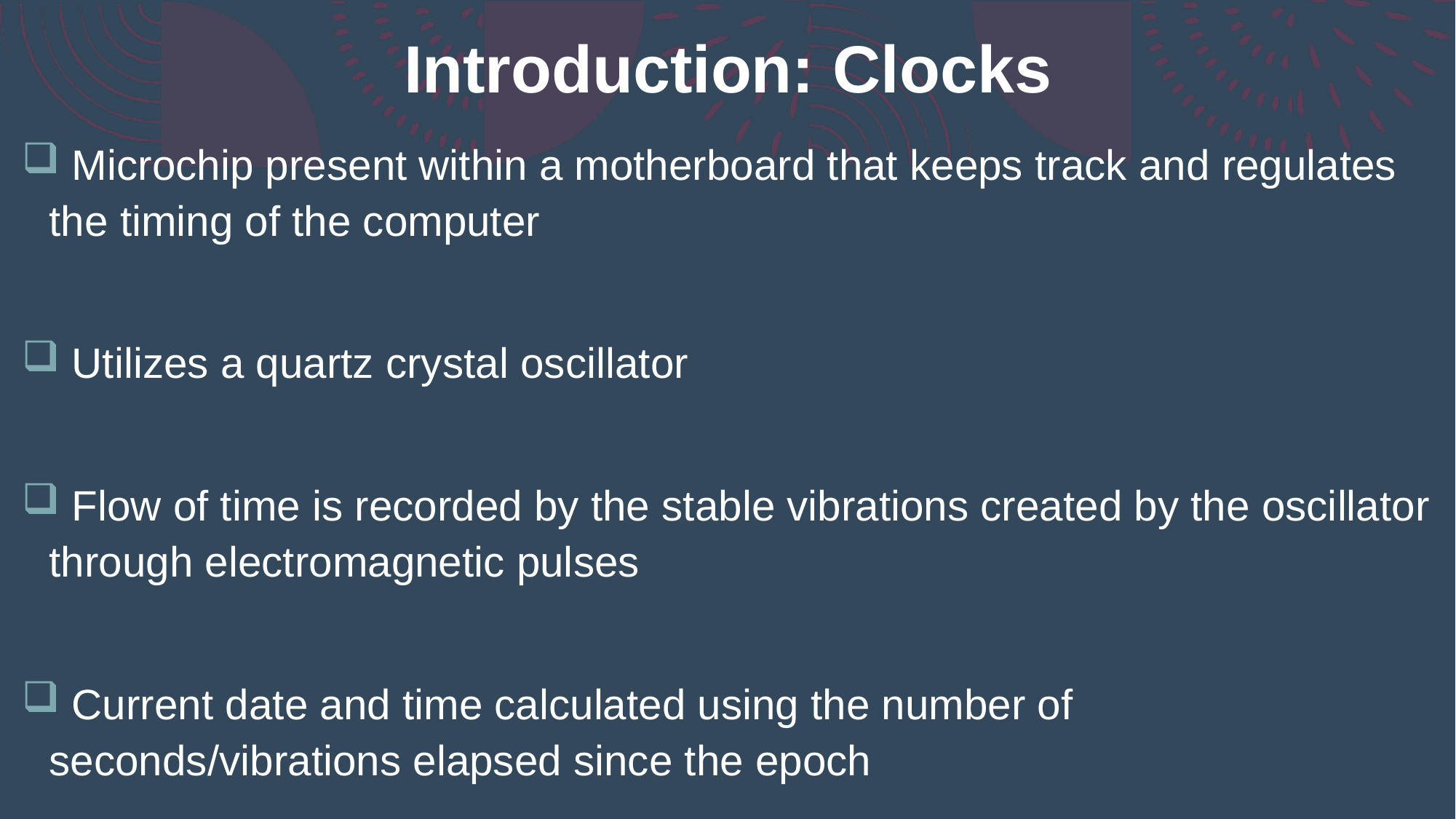

# Introduction: Clocks
 Microchip present within a motherboard that keeps track and regulates the timing of the computer

 Utilizes a quartz crystal oscillator

 Flow of time is recorded by the stable vibrations created by the oscillator through electromagnetic pulses

 Current date and time calculated using the number of seconds/vibrations elapsed since the epoch